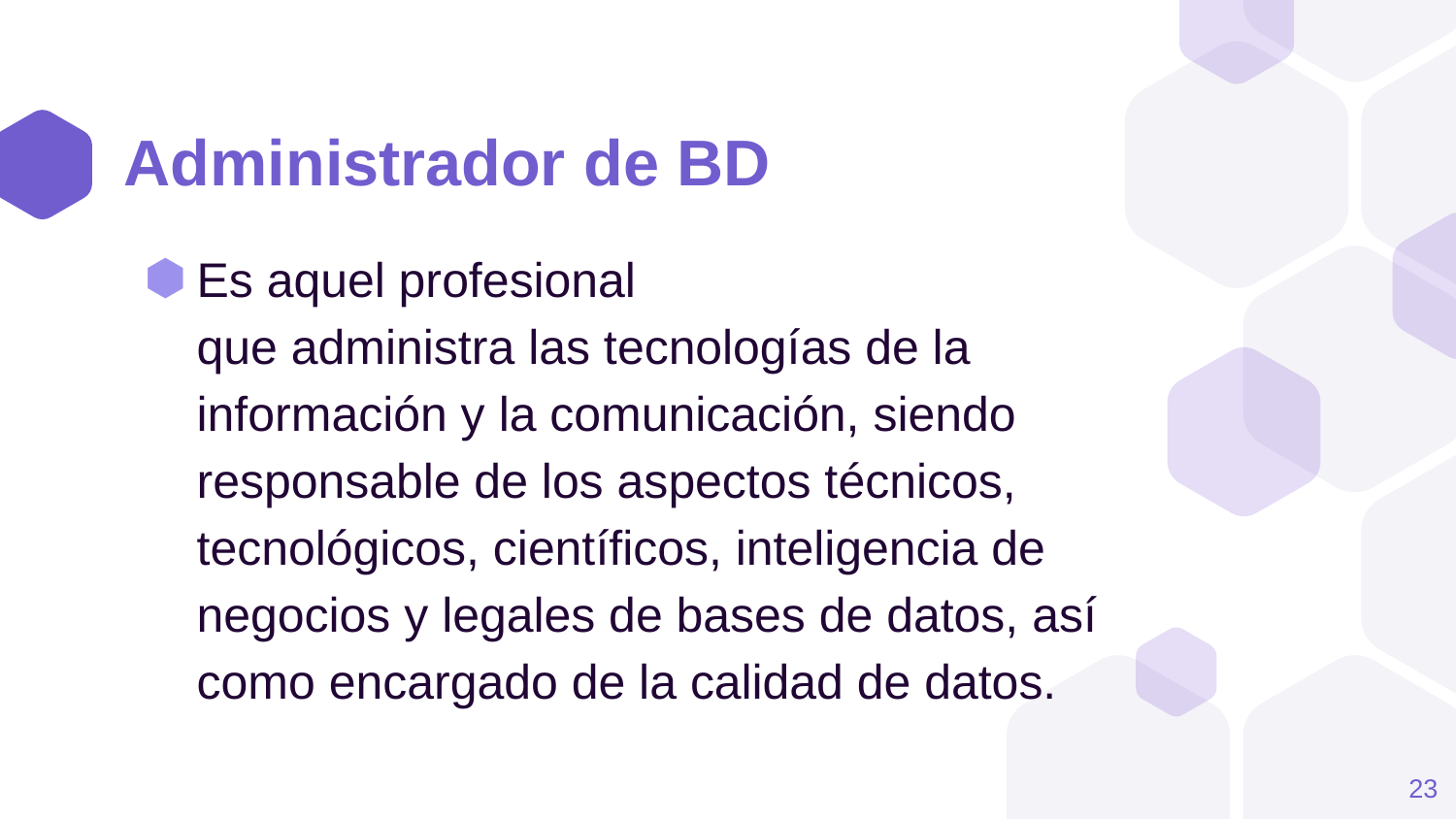

# Administrador de BD
Es aquel profesional que administra las tecnologías de la información y la comunicación, siendo responsable de los aspectos técnicos, tecnológicos, científicos, inteligencia de negocios y legales de bases de datos, así como encargado de la calidad de datos.
23